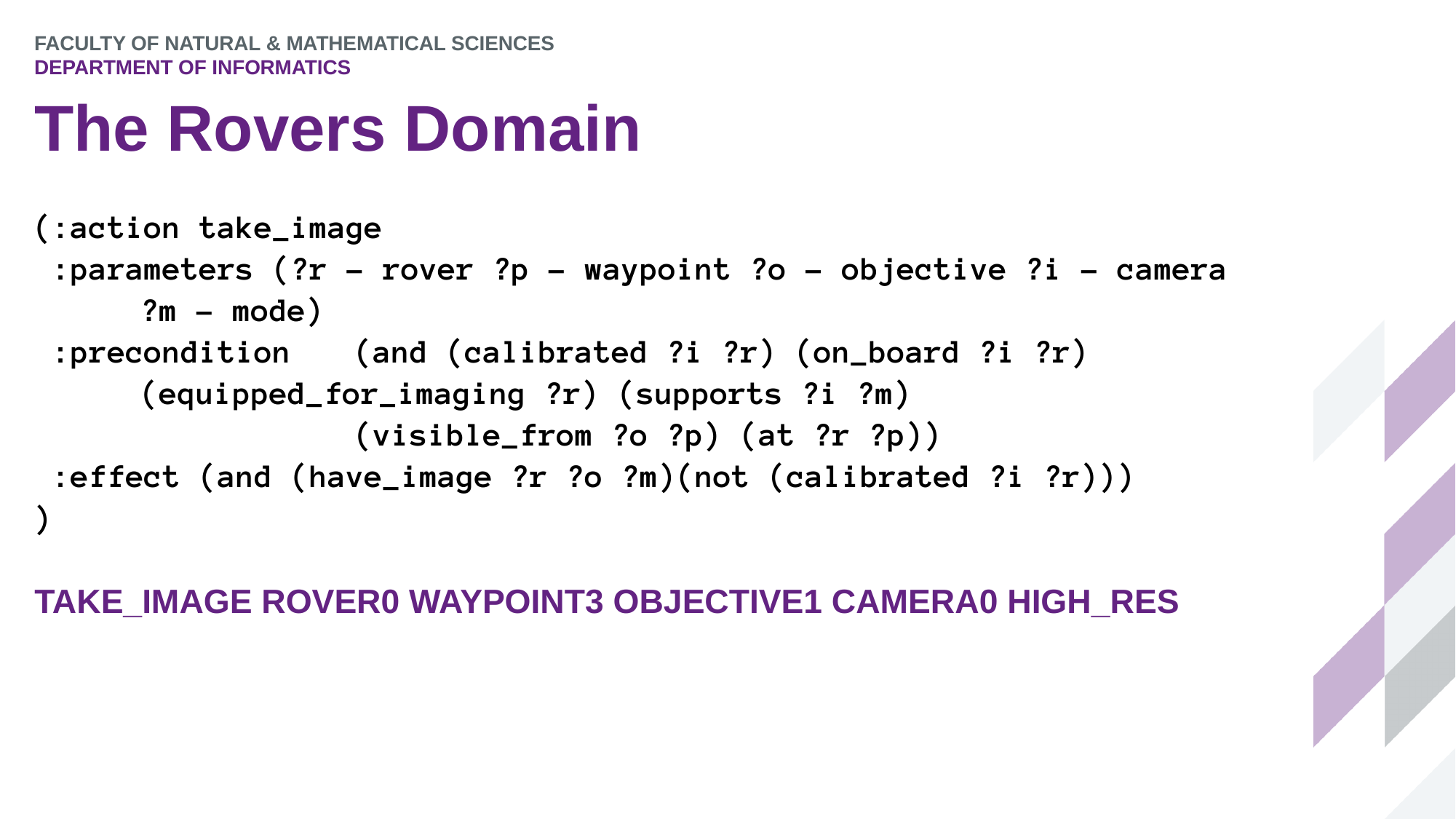

# The Rovers Domain
(:action take_image
 :parameters (?r - rover ?p - waypoint ?o - objective ?i – camera
									?m - mode)
 :precondition 	(and (calibrated ?i ?r) (on_board ?i ?r)
										(equipped_for_imaging ?r) (supports ?i ?m)
 	 		    					(visible_from ?o ?p) (at ?r ?p))
 :effect (and (have_image ?r ?o ?m)(not (calibrated ?i ?r)))
)

TAKE_IMAGE ROVER0 WAYPOINT3 OBJECTIVE1 CAMERA0 HIGH_RES